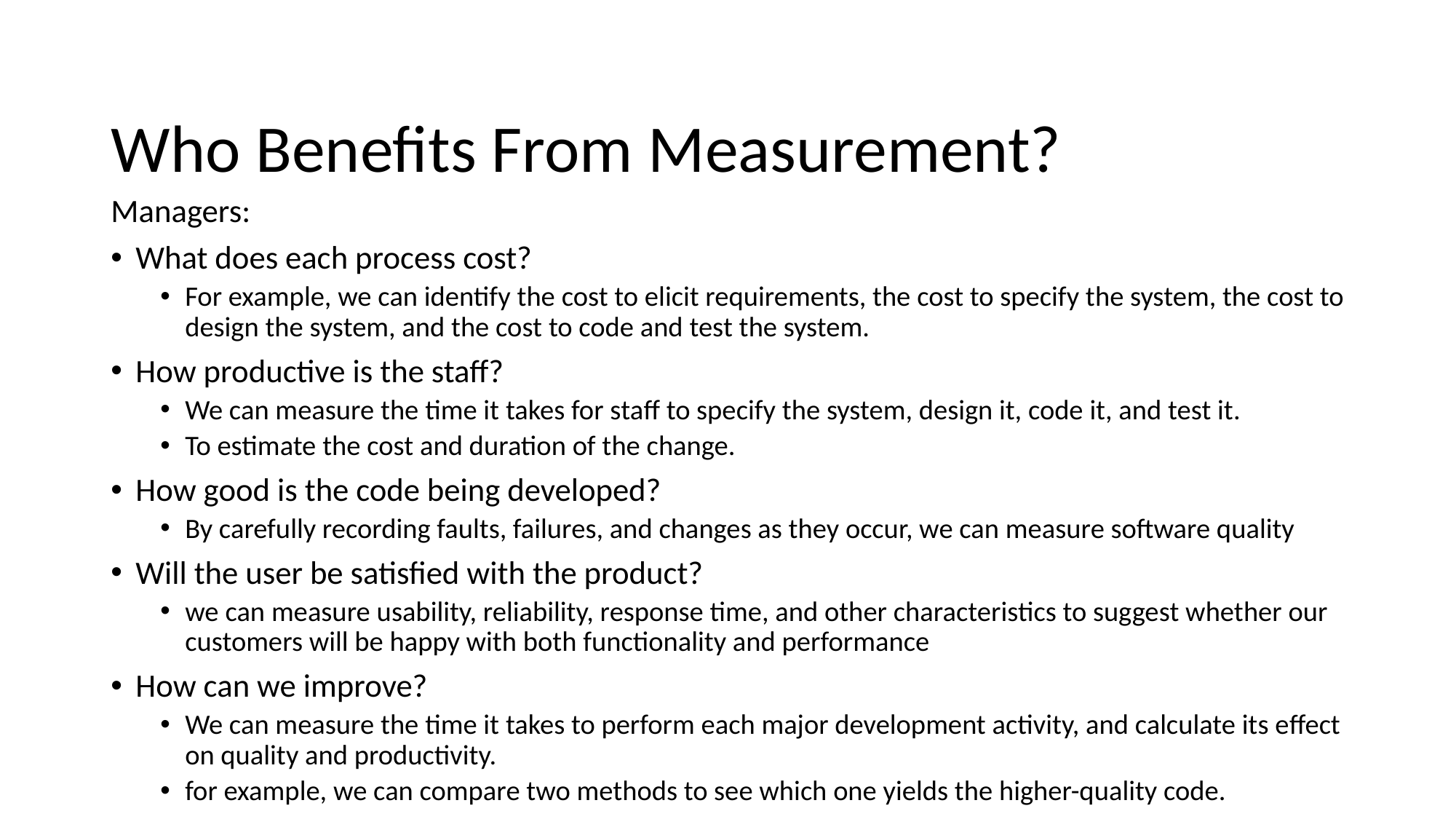

# Who Benefits From Measurement?
Managers:
What does each process cost?
For example, we can identify the cost to elicit requirements, the cost to specify the system, the cost to design the system, and the cost to code and test the system.
How productive is the staff?
We can measure the time it takes for staﬀ to specify the system, design it, code it, and test it.
To estimate the cost and duration of the change.
How good is the code being developed?
By carefully recording faults, failures, and changes as they occur, we can measure software quality
Will the user be satisfied with the product?
we can measure usability, reliability, response time, and other characteristics to suggest whether our customers will be happy with both functionality and performance
How can we improve?
We can measure the time it takes to perform each major development activity, and calculate its eﬀect on quality and productivity.
for example, we can compare two methods to see which one yields the higher-quality code.